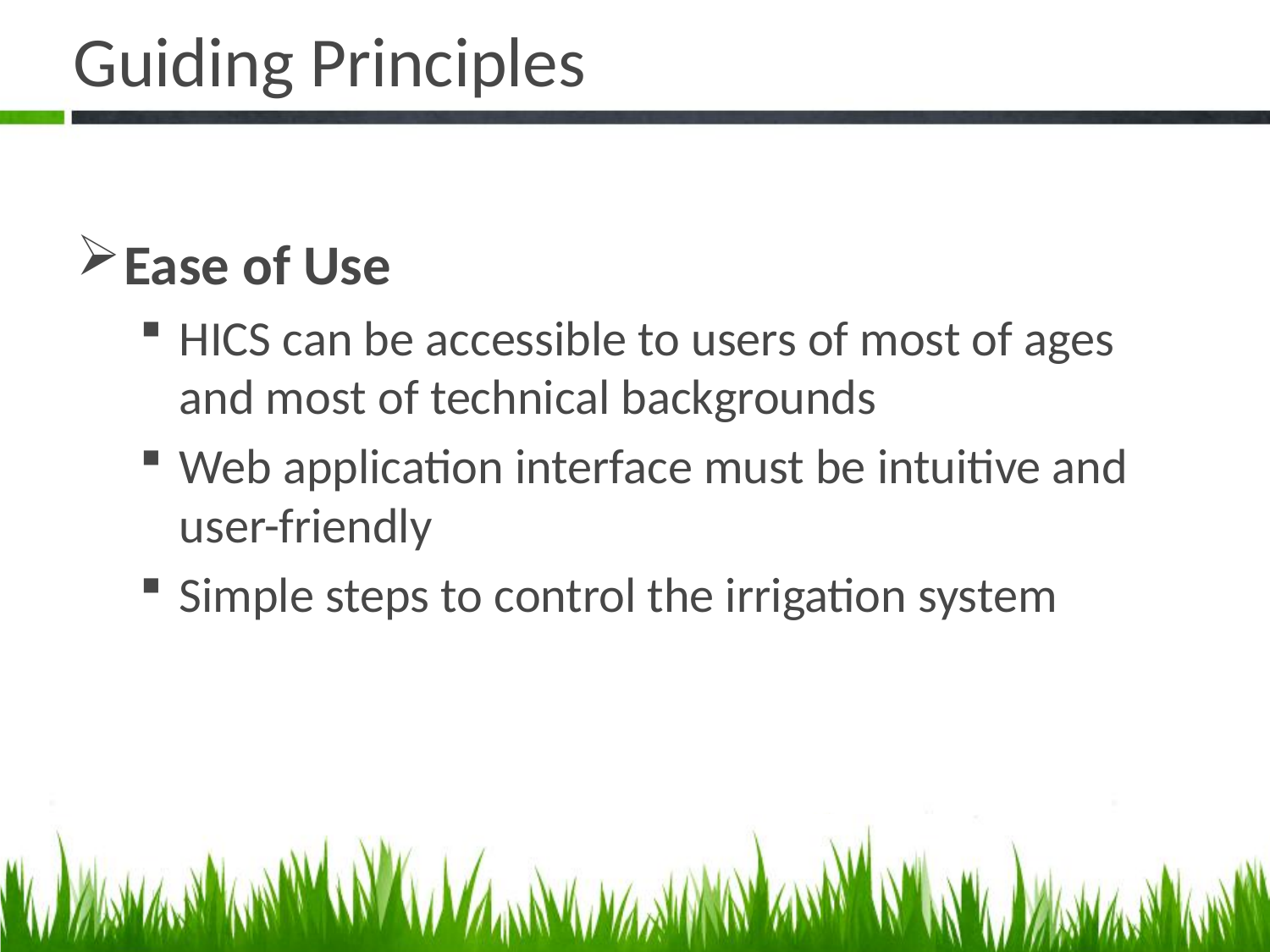

# Guiding Principles
Ease of Use
HICS can be accessible to users of most of ages and most of technical backgrounds
Web application interface must be intuitive and user-friendly
Simple steps to control the irrigation system